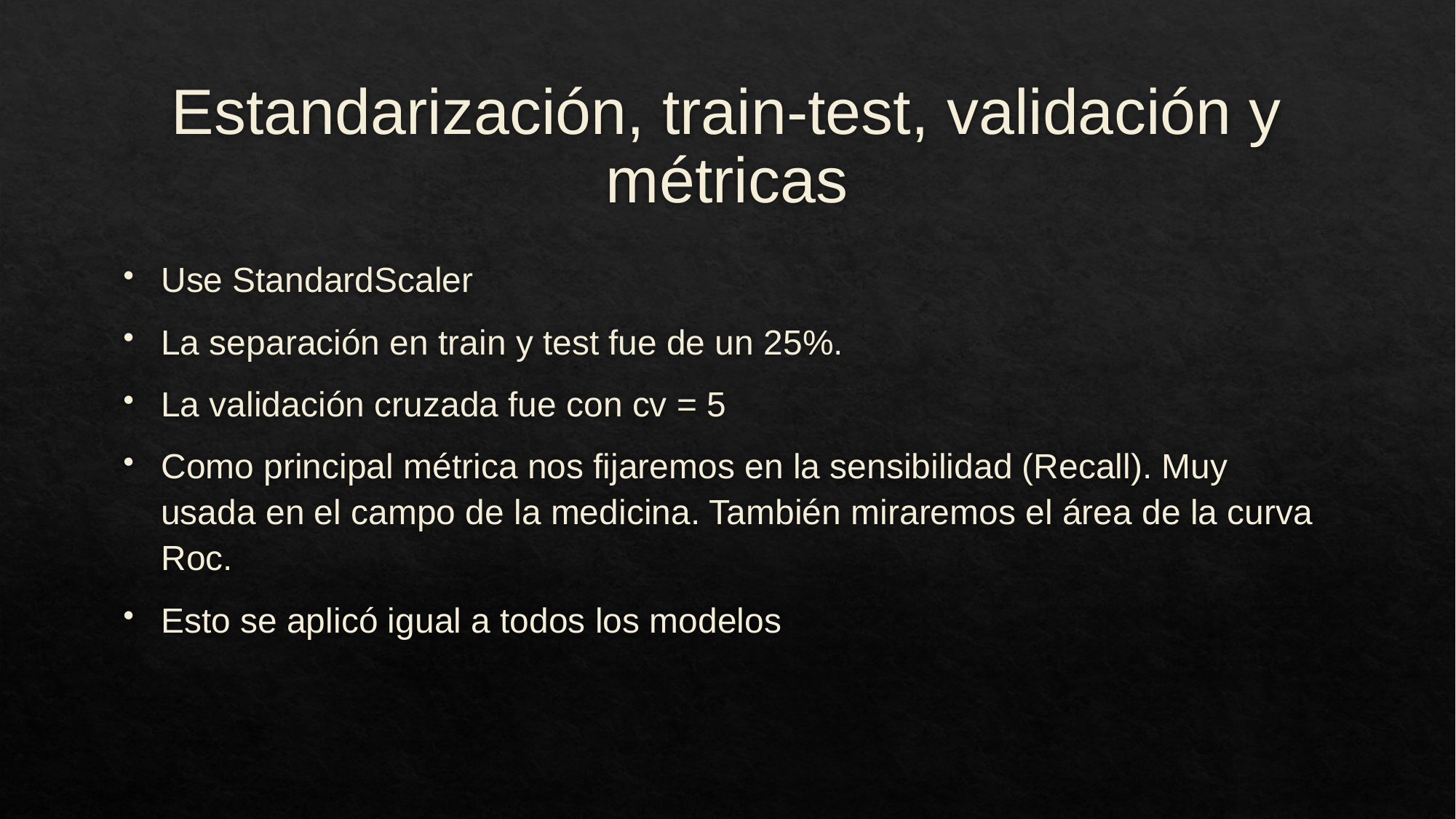

# Estandarización, train-test, validación y métricas
Use StandardScaler
La separación en train y test fue de un 25%.
La validación cruzada fue con cv = 5
Como principal métrica nos fijaremos en la sensibilidad (Recall). Muy usada en el campo de la medicina. También miraremos el área de la curva Roc.
Esto se aplicó igual a todos los modelos